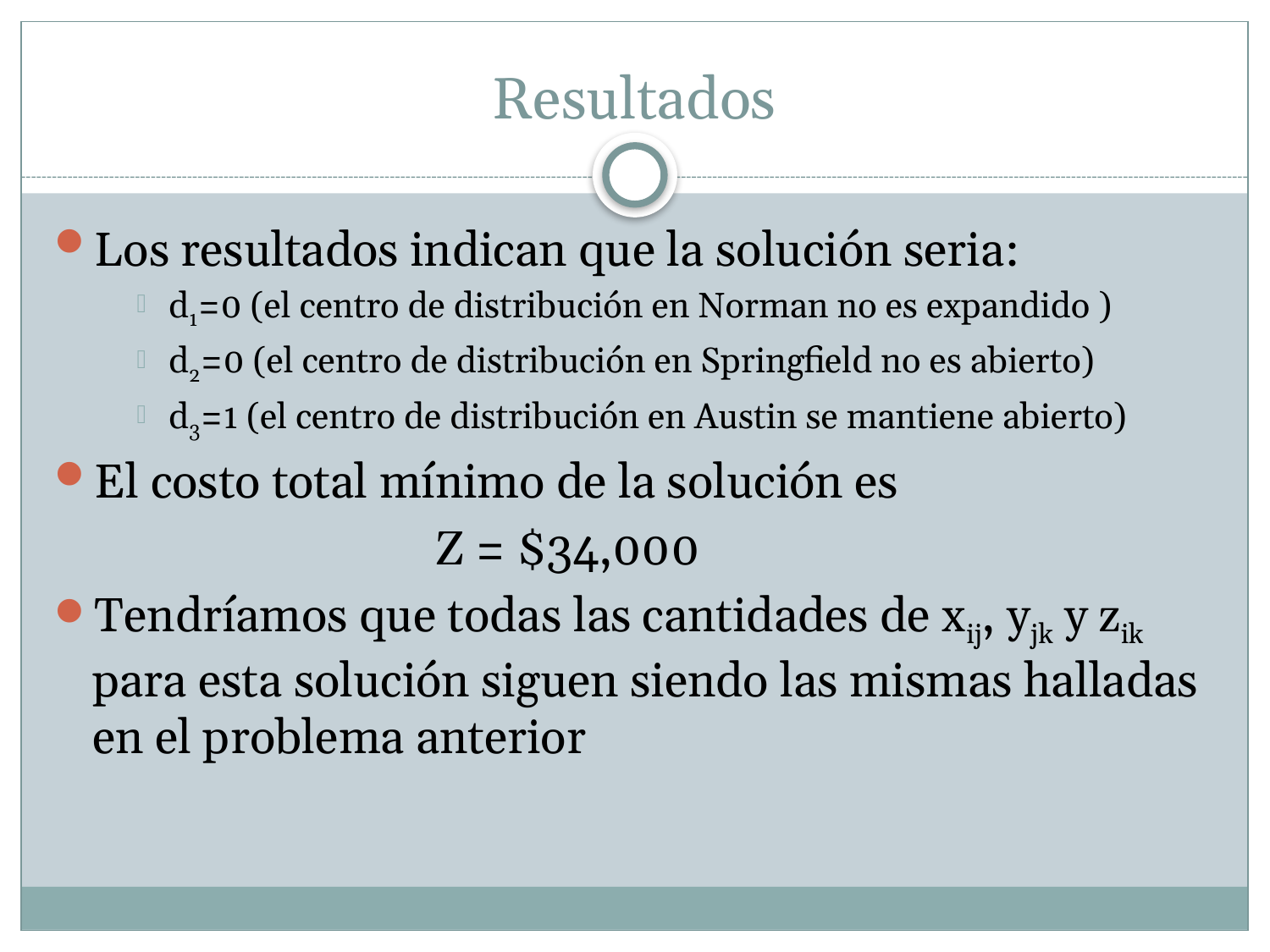

# Resultados
Los resultados indican que la solución seria:
d1=0 (el centro de distribución en Norman no es expandido )
d2=0 (el centro de distribución en Springfield no es abierto)
d3=1 (el centro de distribución en Austin se mantiene abierto)
El costo total mínimo de la solución es
			Z = $34,000
Tendríamos que todas las cantidades de xij, yjk y zik para esta solución siguen siendo las mismas halladas en el problema anterior